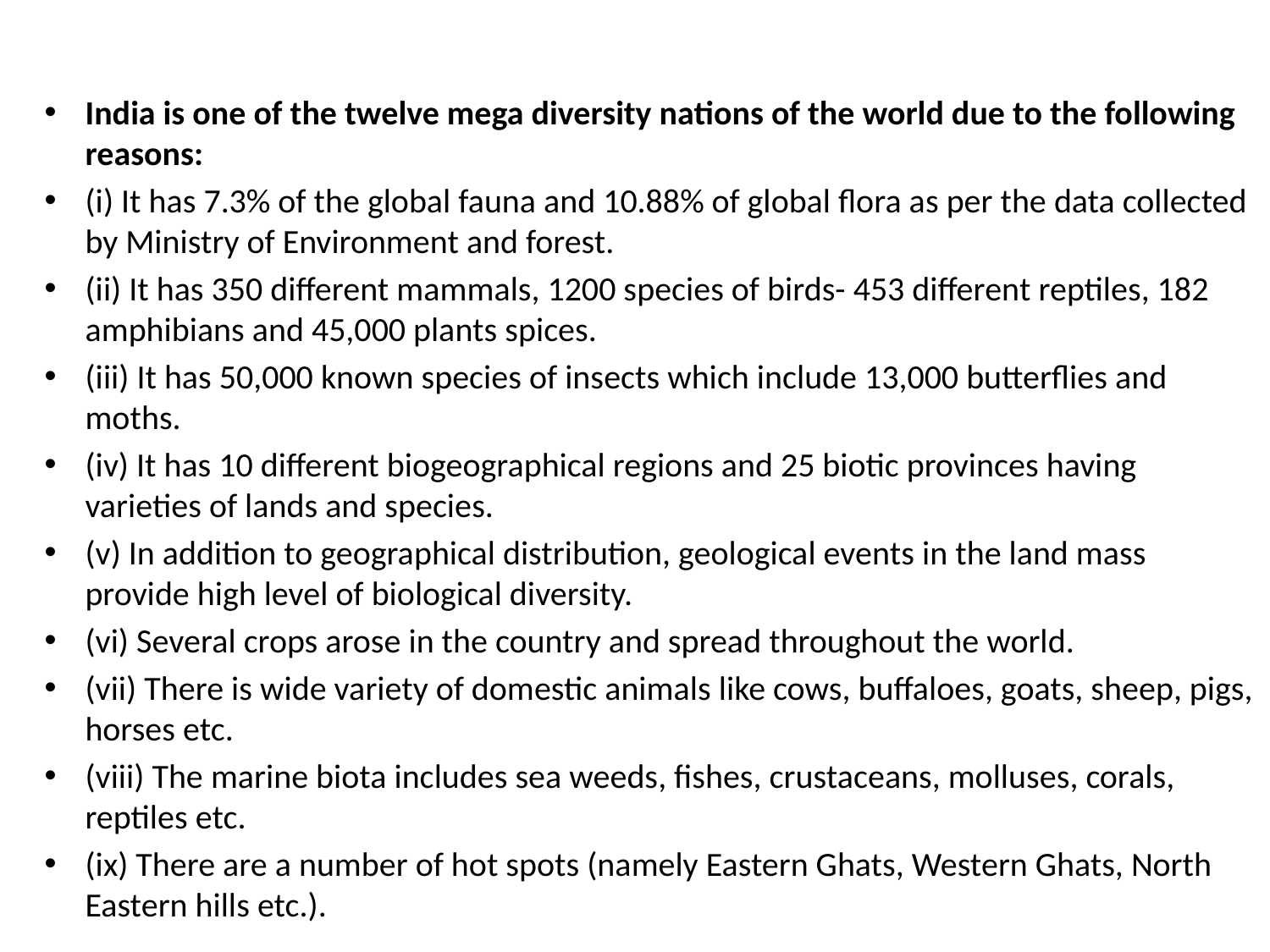

India is one of the twelve mega diversity nations of the world due to the following reasons:
(i) It has 7.3% of the global fauna and 10.88% of global flora as per the data collected by Ministry of Environment and forest.
(ii) It has 350 different mammals, 1200 species of birds- 453 different reptiles, 182 amphibians and 45,000 plants spices.
(iii) It has 50,000 known species of insects which include 13,000 butterflies and moths.
(iv) It has 10 different biogeographical regions and 25 biotic provinces having varieties of lands and species.
(v) In addition to geographical distribution, geological events in the land mass provide high level of biological diversity.
(vi) Several crops arose in the country and spread throughout the world.
(vii) There is wide variety of domestic animals like cows, buffaloes, goats, sheep, pigs, horses etc.
(viii) The marine biota includes sea weeds, fishes, crustaceans, molluses, corals, reptiles etc.
(ix) There are a number of hot spots (namely Eastern Ghats, Western Ghats, North Eastern hills etc.).